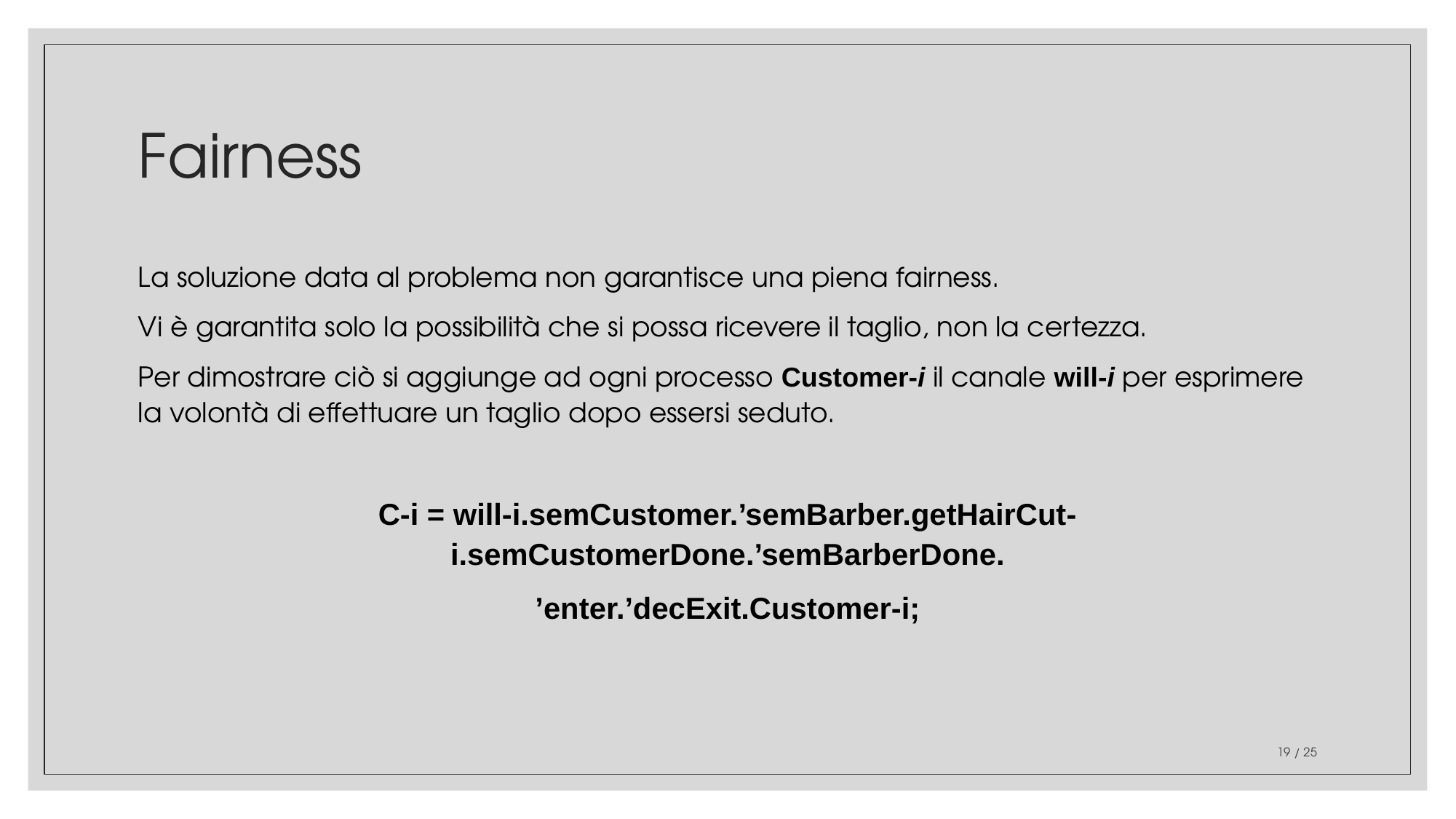

# Fairness
La soluzione data al problema non garantisce una piena fairness.
Vi è garantita solo la possibilità che si possa ricevere il taglio, non la certezza.
Per dimostrare ciò si aggiunge ad ogni processo Customer-i il canale will-i per esprimere la volontà di effettuare un taglio dopo essersi seduto.

C-i = will-i.semCustomer.’semBarber.getHairCut-i.semCustomerDone.’semBarberDone.
’enter.’decExit.Customer-i;

19 / 25